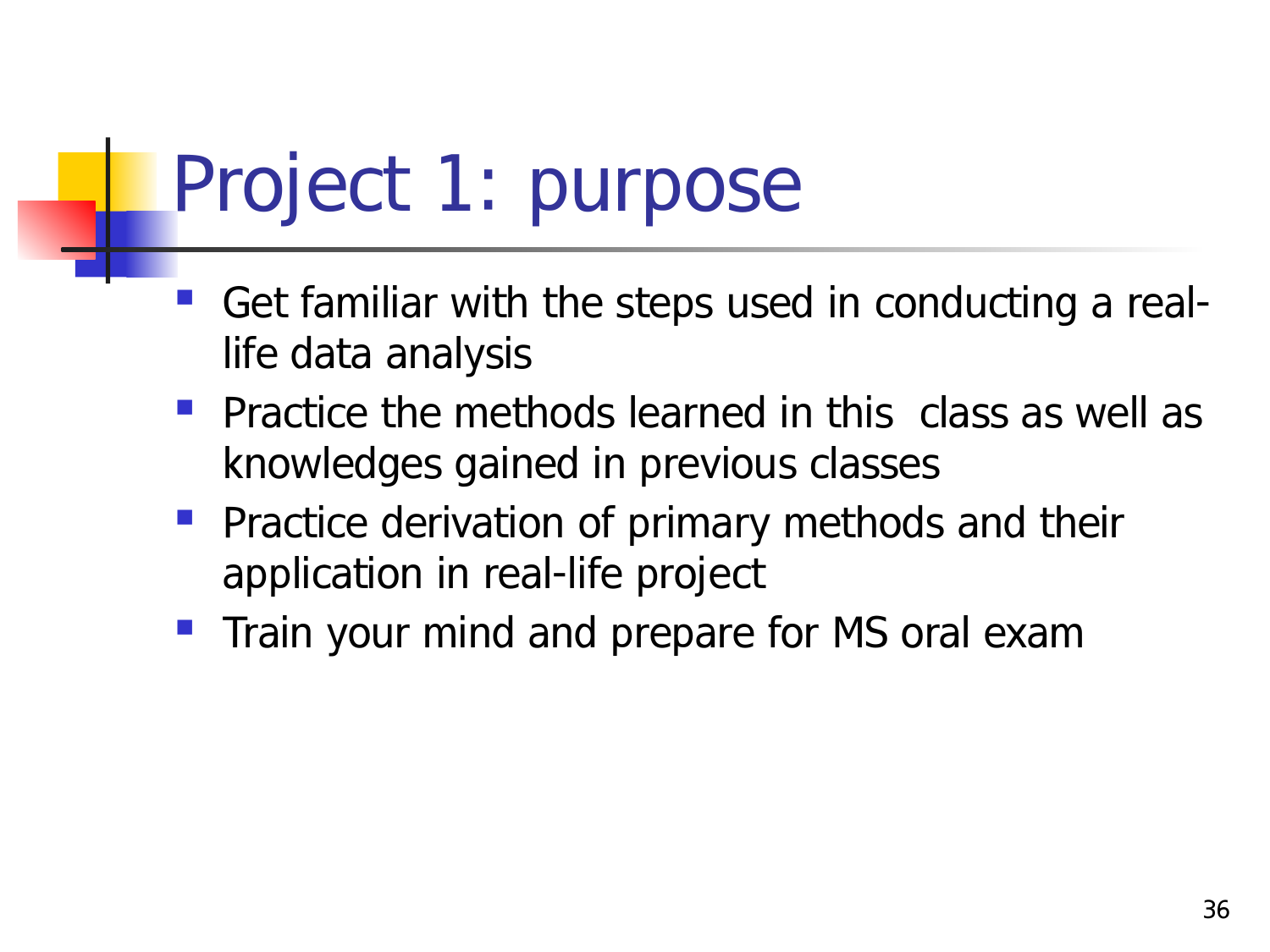

# Project 1: purpose
Get familiar with the steps used in conducting a real-life data analysis
Practice the methods learned in this  class as well as knowledges gained in previous classes
Practice derivation of primary methods and their application in real-life project
Train your mind and prepare for MS oral exam
36